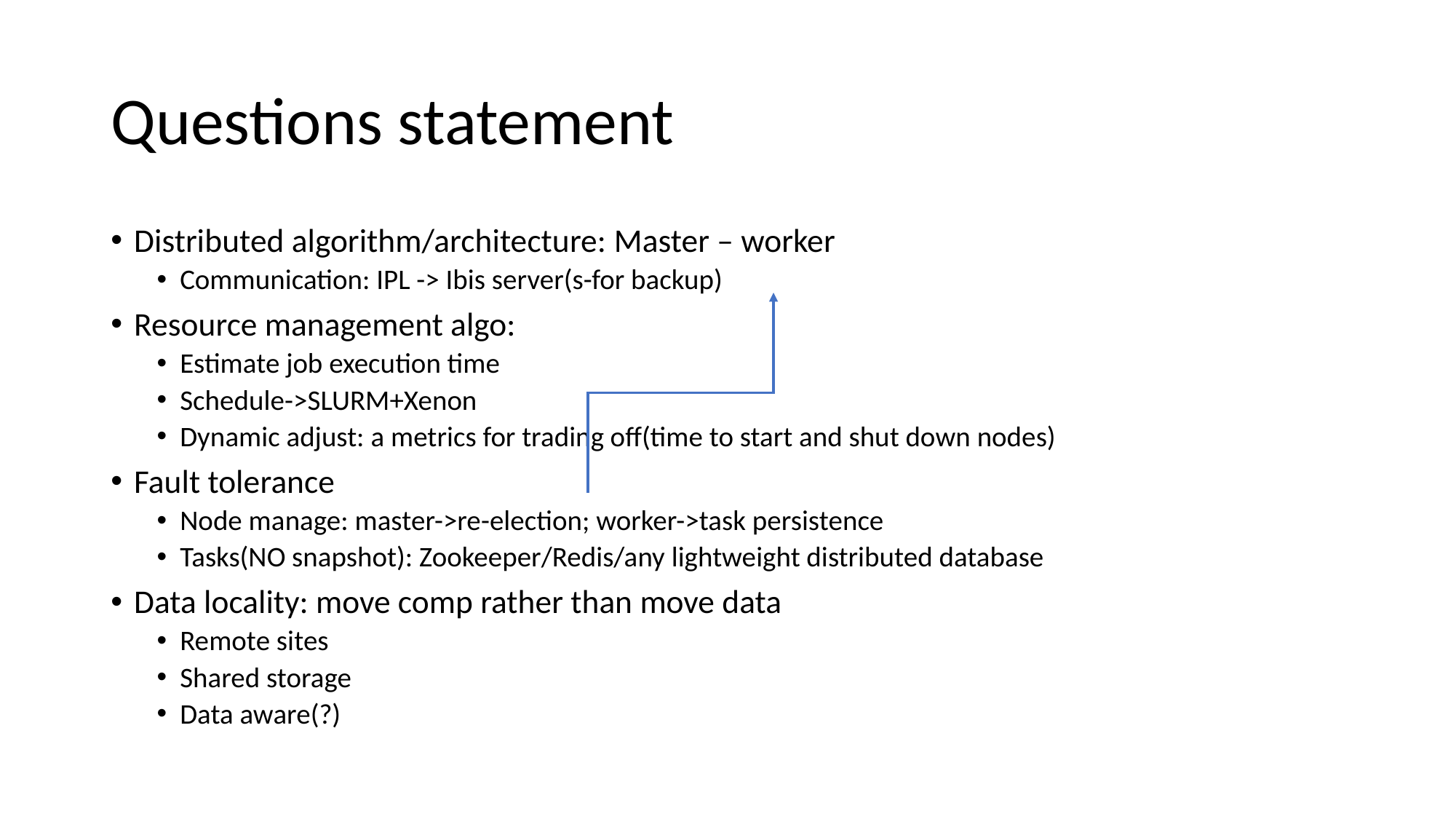

# Questions statement
Distributed algorithm/architecture: Master – worker
Communication: IPL -> Ibis server(s-for backup)
Resource management algo:
Estimate job execution time
Schedule->SLURM+Xenon
Dynamic adjust: a metrics for trading off(time to start and shut down nodes)
Fault tolerance
Node manage: master->re-election; worker->task persistence
Tasks(NO snapshot): Zookeeper/Redis/any lightweight distributed database
Data locality: move comp rather than move data
Remote sites
Shared storage
Data aware(?)